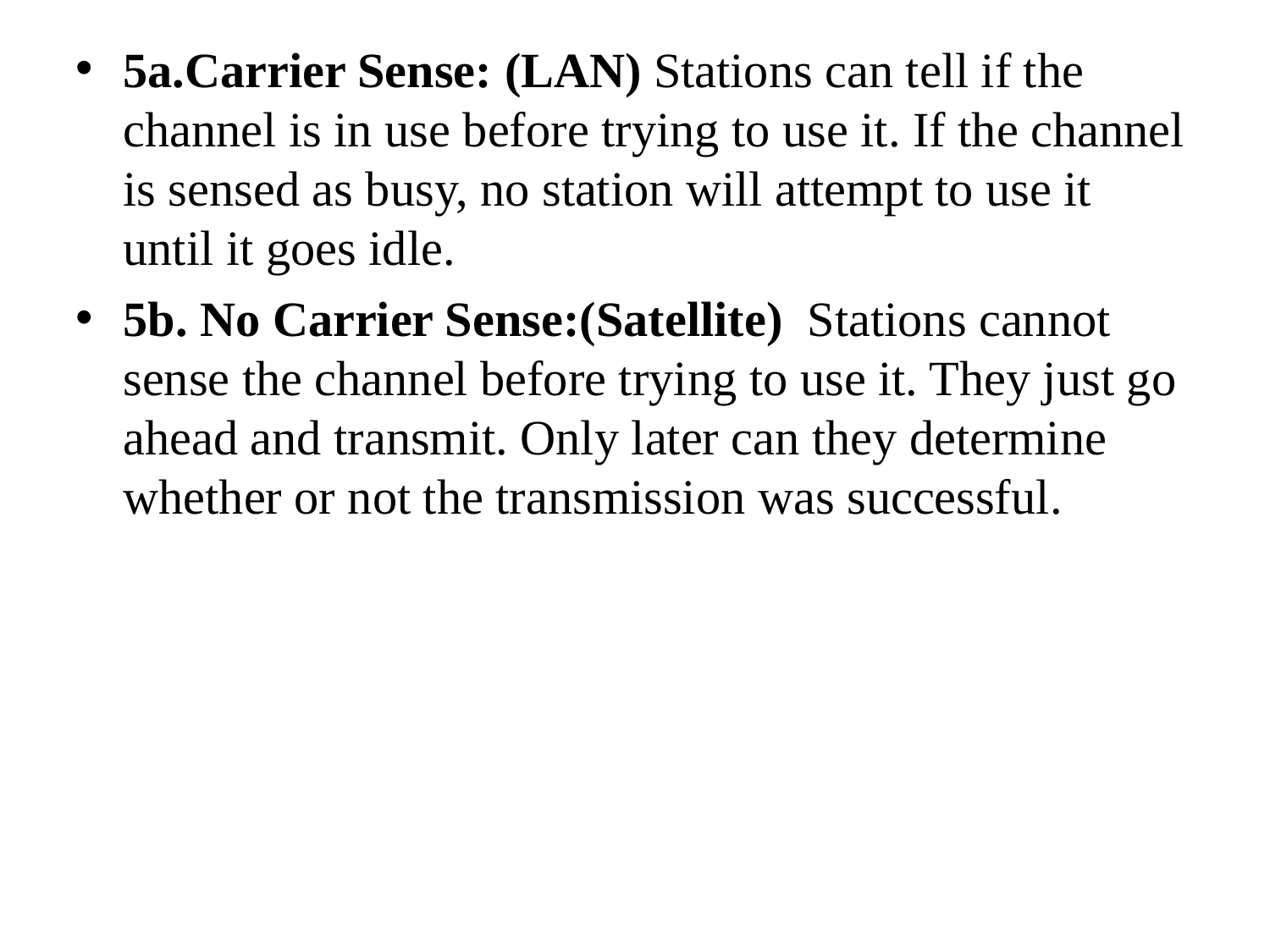

5a.Carrier Sense: (LAN) Stations can tell if the channel is in use before trying to use it. If the channel is sensed as busy, no station will attempt to use it until it goes idle.
5b. No Carrier Sense:(Satellite)  Stations cannot sense the channel before trying to use it. They just go ahead and transmit. Only later can they determine whether or not the transmission was successful.